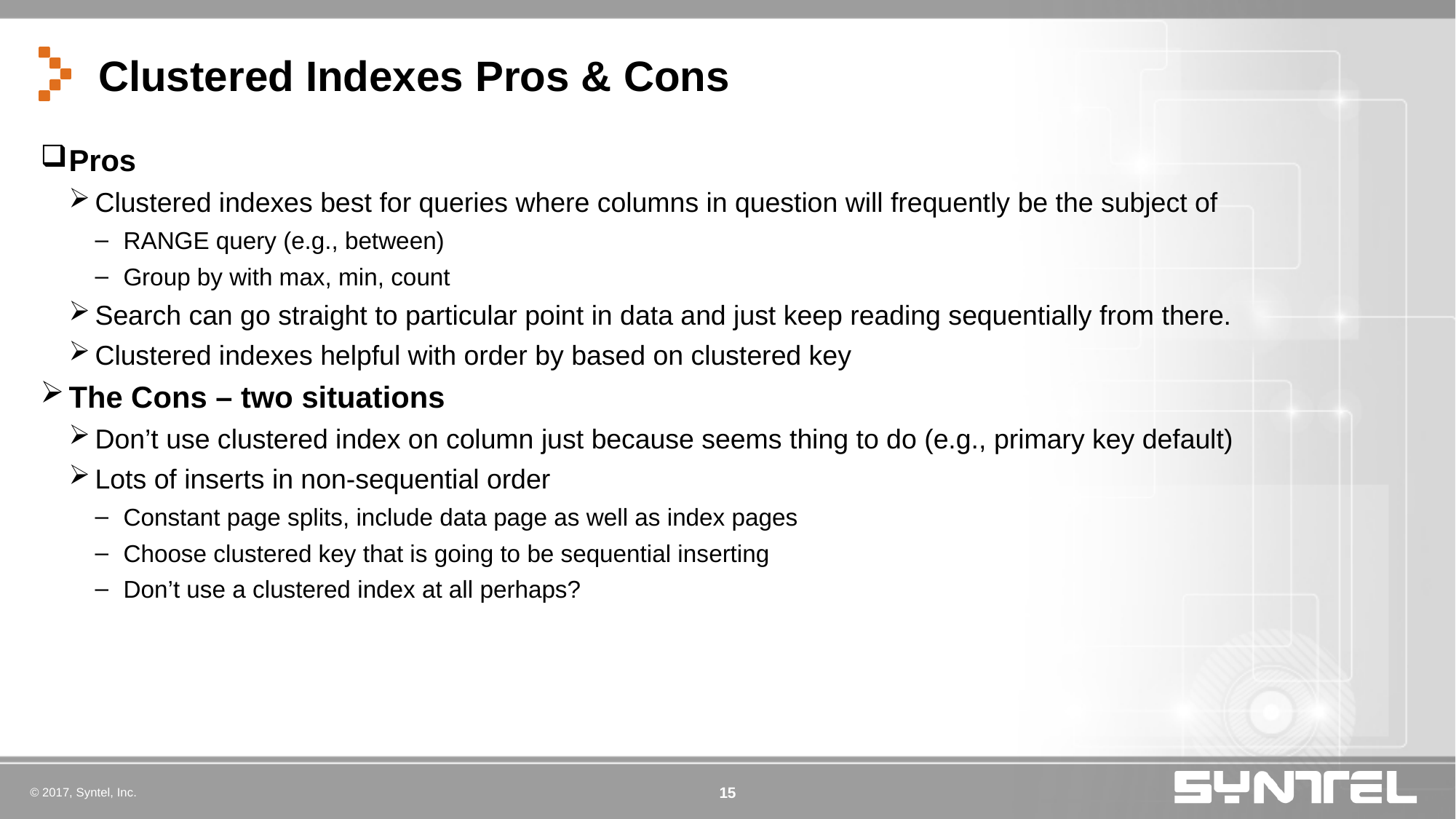

# Clustered Indexes Pros & Cons
Pros
Clustered indexes best for queries where columns in question will frequently be the subject of
RANGE query (e.g., between)
Group by with max, min, count
Search can go straight to particular point in data and just keep reading sequentially from there.
Clustered indexes helpful with order by based on clustered key
The Cons – two situations
Don’t use clustered index on column just because seems thing to do (e.g., primary key default)
Lots of inserts in non-sequential order
Constant page splits, include data page as well as index pages
Choose clustered key that is going to be sequential inserting
Don’t use a clustered index at all perhaps?